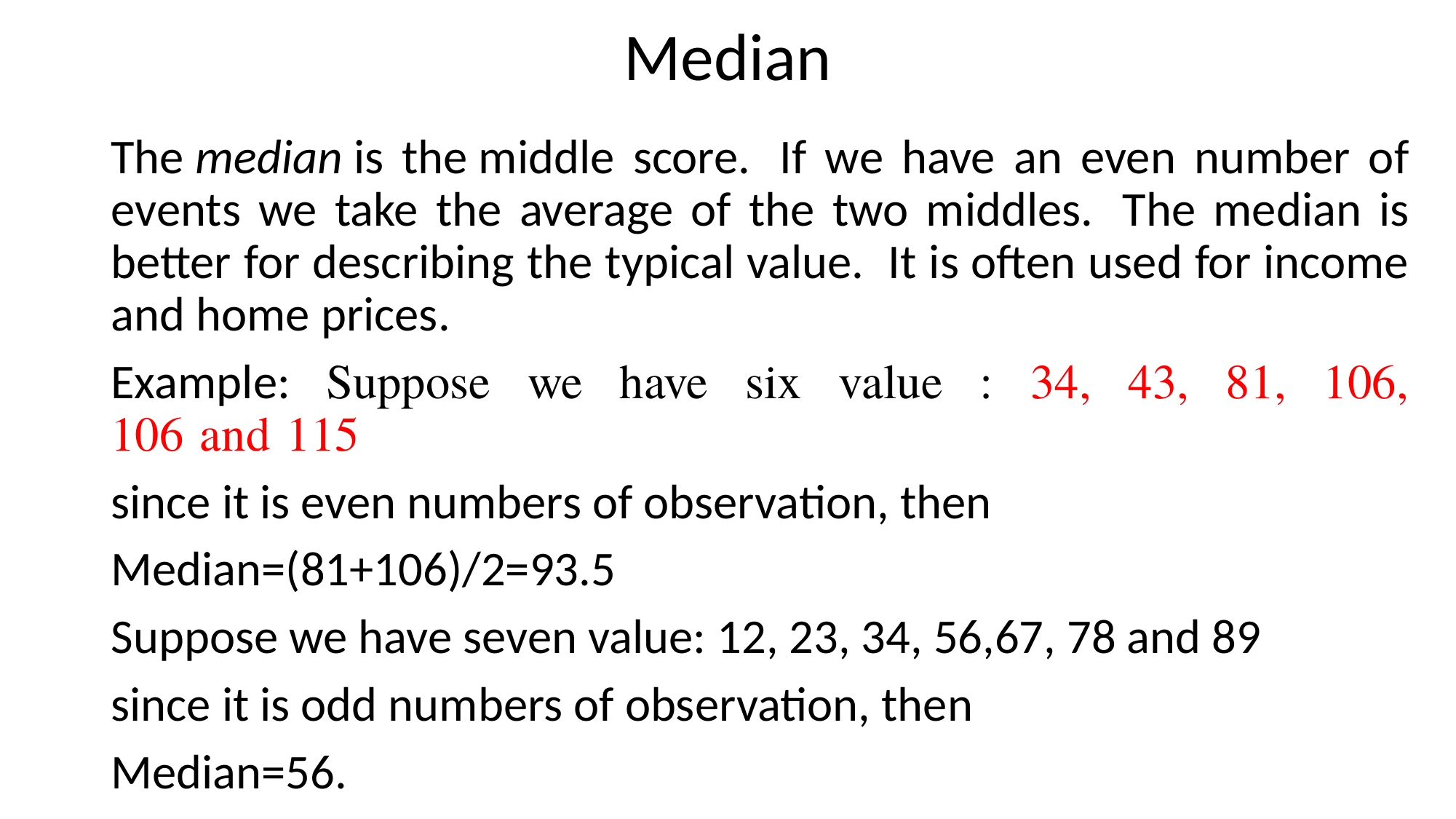

# Median
The median is the middle score.  If we have an even number of events we take the average of the two middles.  The median is better for describing the typical value.  It is often used for income and home prices.
Example: Suppose we have six value : 34, 43, 81, 106, 106 and 115
since it is even numbers of observation, then
Median=(81+106)/2=93.5
Suppose we have seven value: 12, 23, 34, 56,67, 78 and 89
since it is odd numbers of observation, then
Median=56.